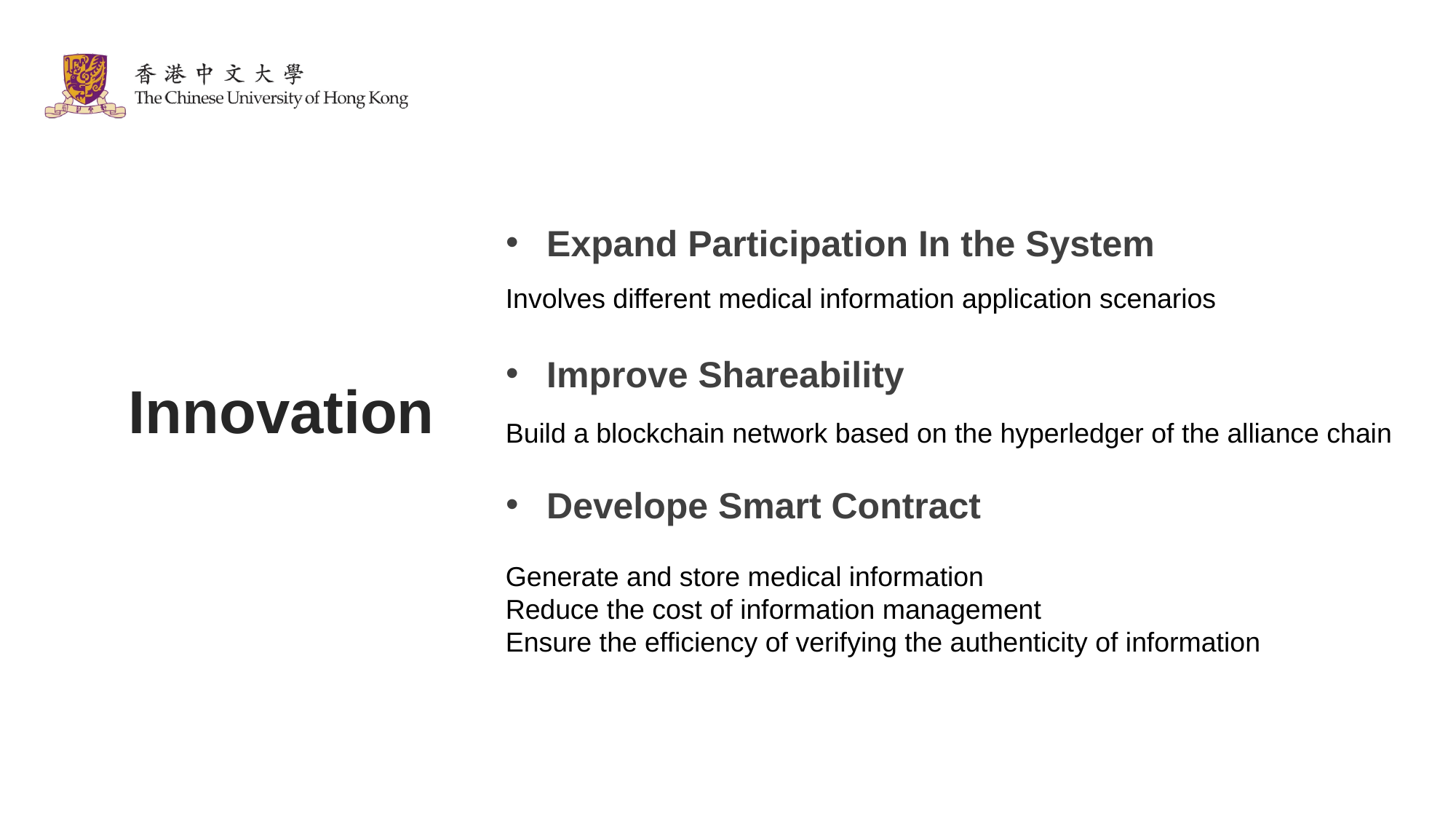

Expand Participation In the System

Improve Shareability

Develope Smart Contract
Involves different medical information application scenarios
Innovation
Build a blockchain network based on the hyperledger of the alliance chain
Generate and store medical information
Reduce the cost of information management
Ensure the efficiency of verifying the authenticity of information